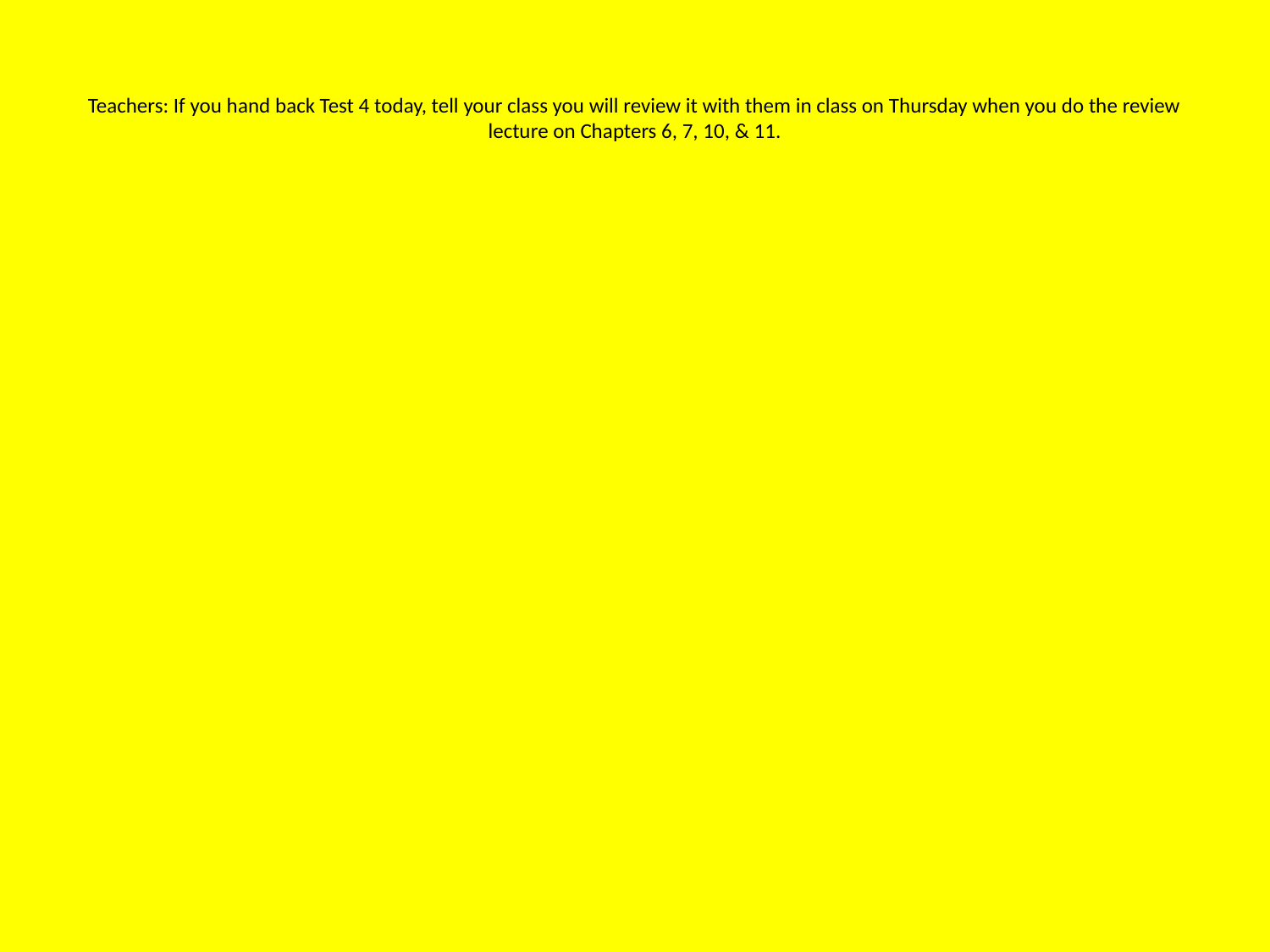

# Teachers: If you hand back Test 4 today, tell your class you will review it with them in class on Thursday when you do the review lecture on Chapters 6, 7, 10, & 11.